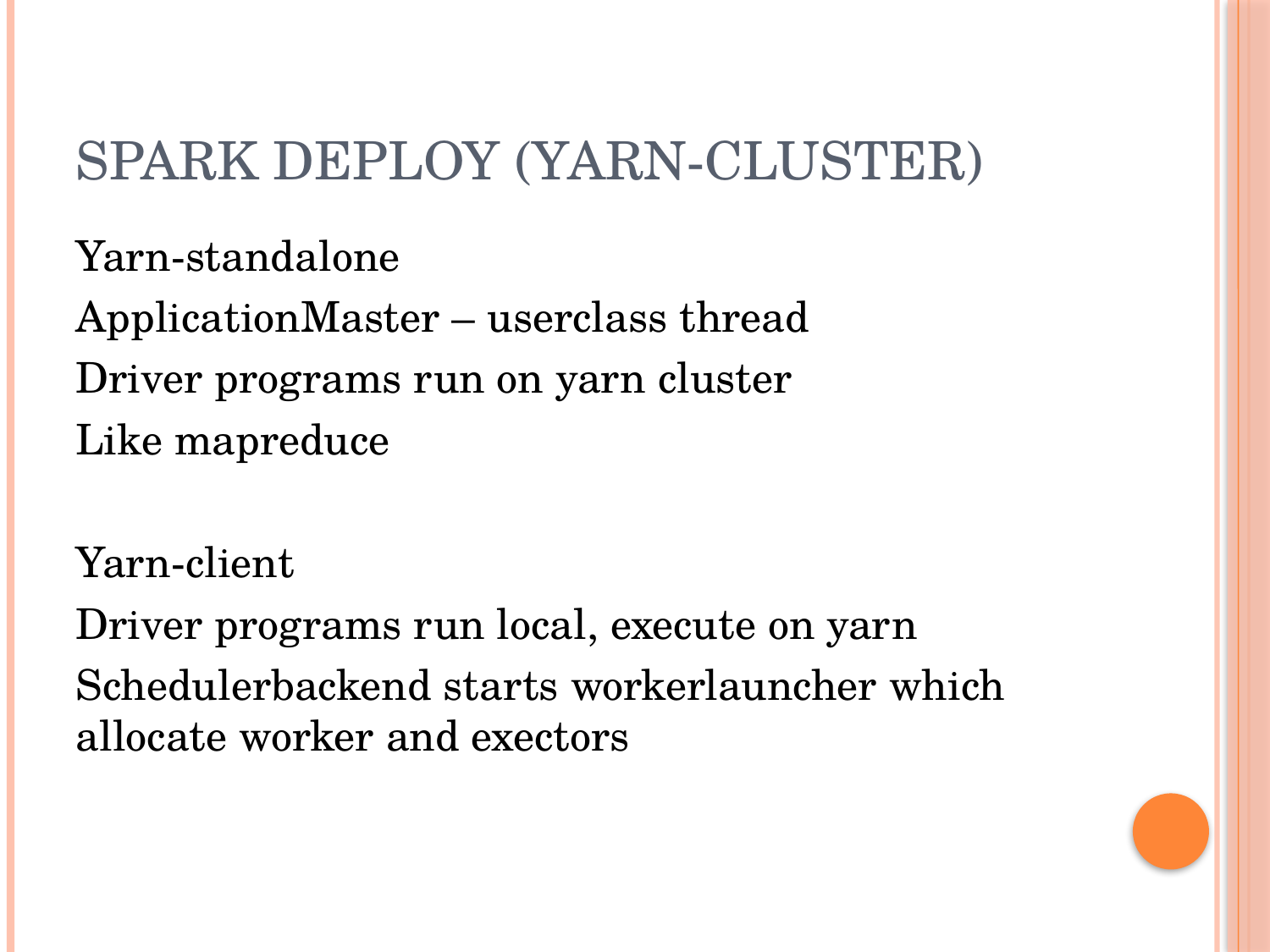

# Spark deploy (yarn-cluster)
Yarn-standalone
ApplicationMaster – userclass thread
Driver programs run on yarn cluster
Like mapreduce

Yarn-client
Driver programs run local, execute on yarn
Schedulerbackend starts workerlauncher which allocate worker and exectors